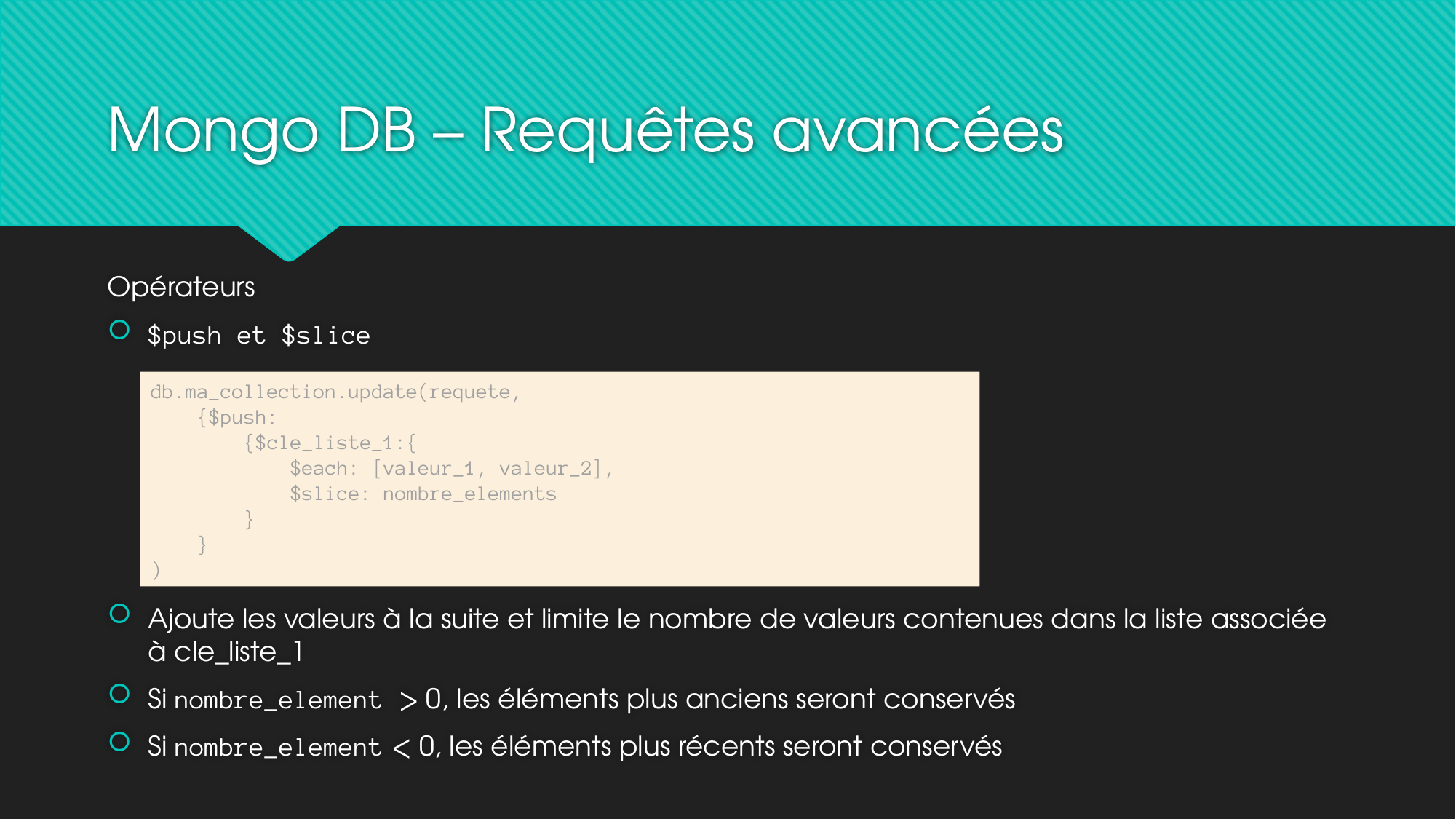

# Mongo DB – Requêtes avancées
Opérateurs
$push et $slice

Ajoute les valeurs à la suite et limite le nombre de valeurs contenues dans la liste associée à cle_liste_1
Si nombre_element ­> 0, les éléments plus anciens seront conservés
Si nombre_element ­< 0, les éléments plus récents seront conservés

db.ma_collection.update(requete,
    {$push:
        {$cle_liste_1:{
            $each: [valeur_1, valeur_2],
            $slice: nombre_elements
        }
    }
)